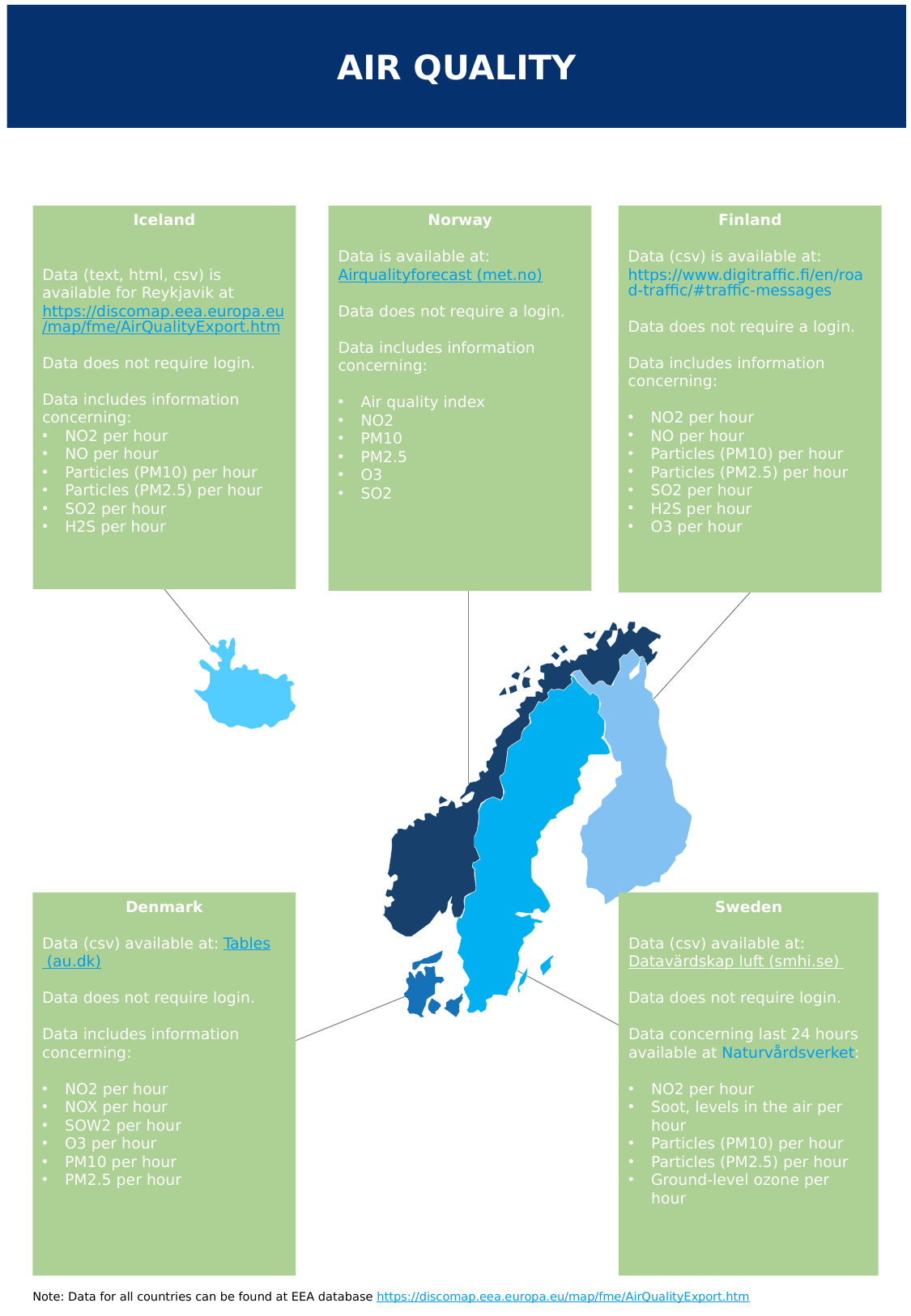

AIR QUALITY
Finland

Data (csv) is available at: https://www.digitraffic.fi/en/road-traffic/#traffic-messages

Data does not require a login.

Data includes information concerning:

NO2 per hour
NO per hour
Particles (PM10) per hour
Particles (PM2.5) per hour
SO2 per hour
H2S per hour
O3 per hour

Norway

Data is available at: Airqualityforecast (met.no)

Data does not require a login.

Data includes information concerning:

Air quality index
NO2
PM10
PM2.5
O3
SO2

Iceland

Data (text, html, csv) is available for Reykjavik at https://discomap.eea.europa.eu/map/fme/AirQualityExport.htm

Data does not require login.

Data includes information concerning:
NO2 per hour
NO per hour
Particles (PM10) per hour
Particles (PM2.5) per hour
SO2 per hour
H2S per hour

Denmark

Data (csv) available at: Tables (au.dk)

Data does not require login.

Data includes information concerning:

NO2 per hour
NOX per hour
SOW2 per hour
O3 per hour
PM10 per hour
PM2.5 per hour
Sweden

Data (csv) available at:
Datavärdskap luft (smhi.se)

Data does not require login.

Data concerning last 24 hours available at Naturvårdsverket:

NO2 per hour
Soot, levels in the air per hour
Particles (PM10) per hour
Particles (PM2.5) per hour
Ground-level ozone per hour
Note: Data for all countries can be found at EEA database https://discomap.eea.europa.eu/map/fme/AirQualityExport.htm